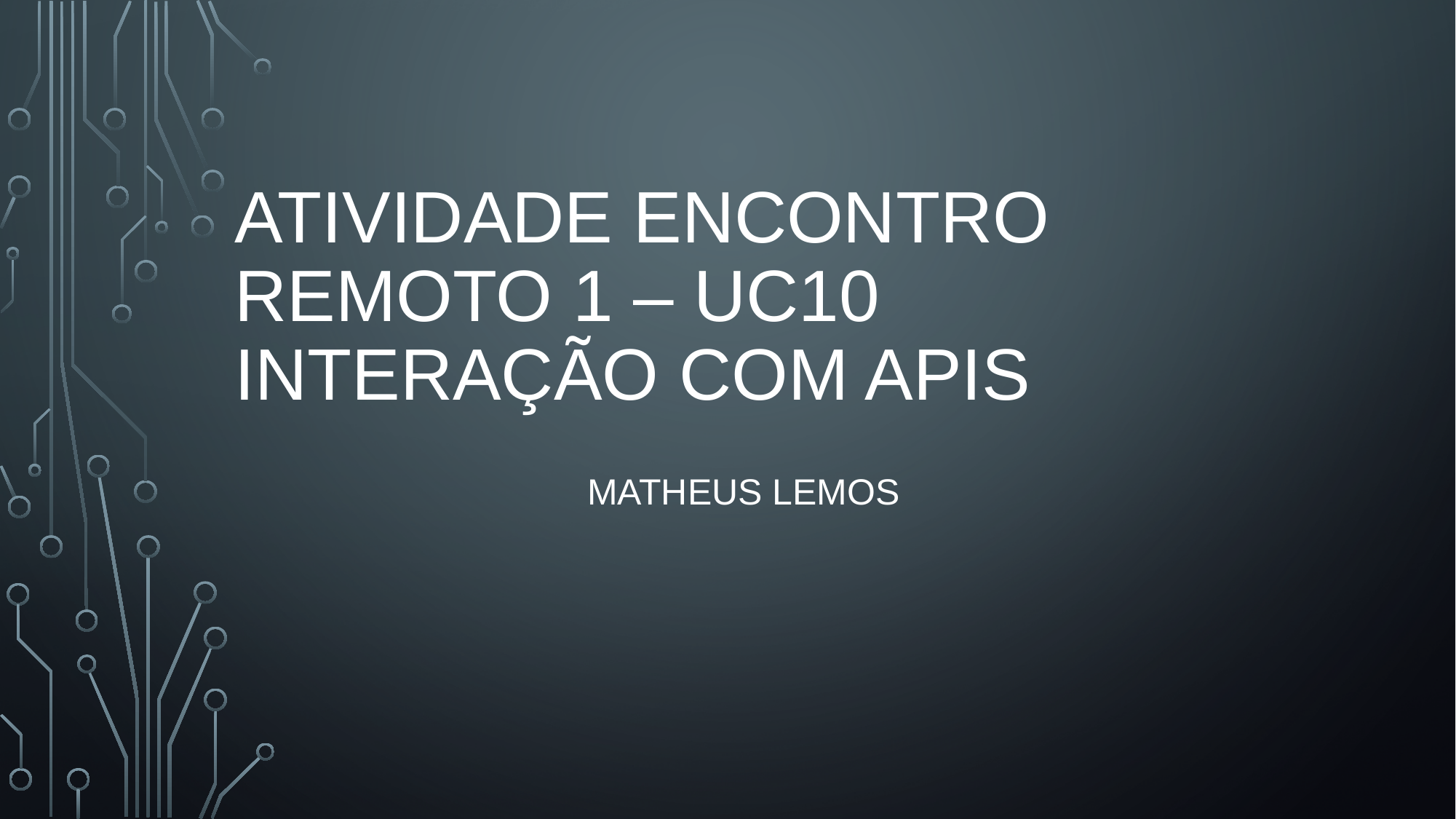

# Atividade Encontro remoto 1 – uc10 Interação com apis
Matheus Lemos